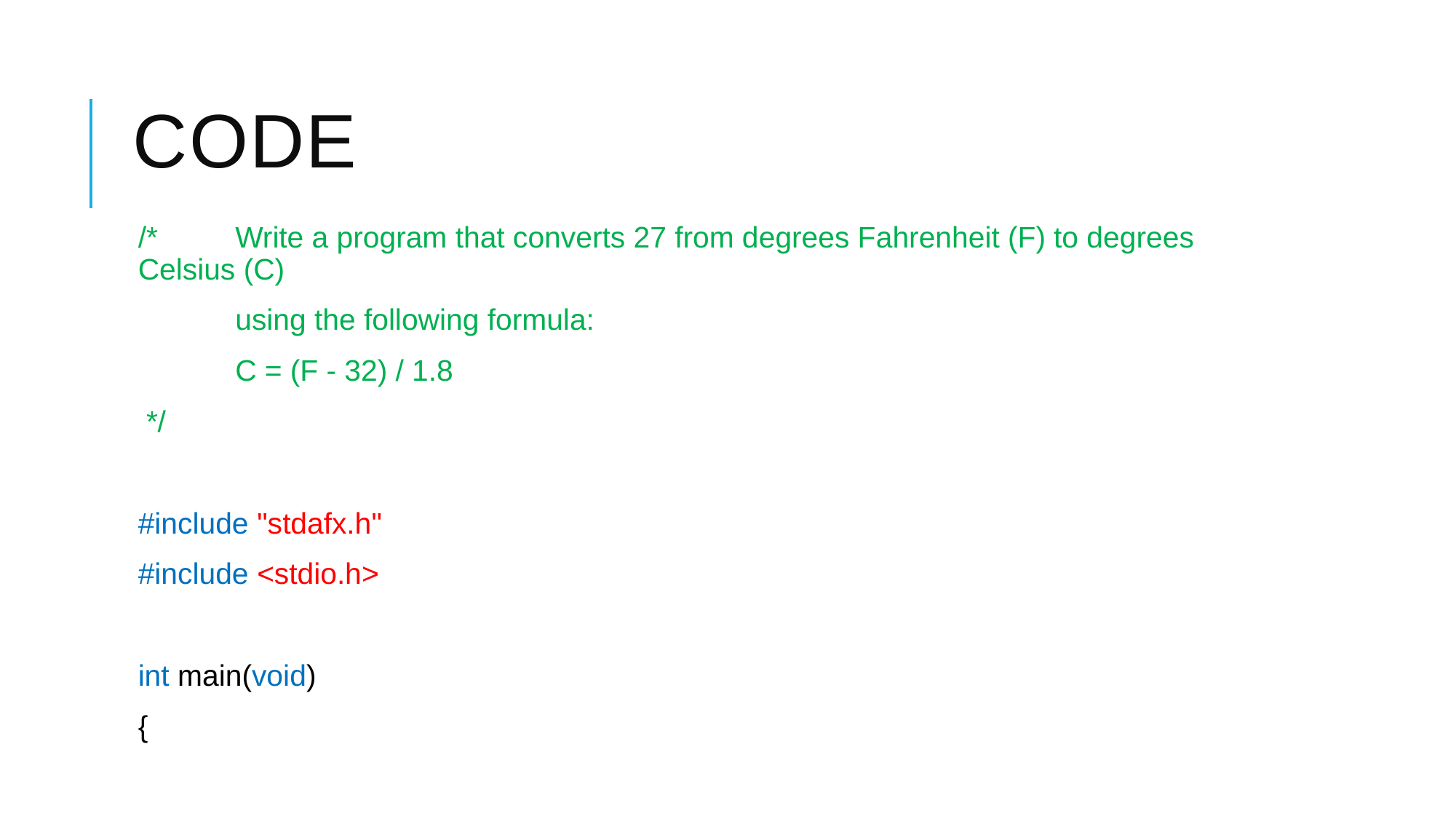

# code
/*	Write a program that converts 27 from degrees Fahrenheit (F) to degrees Celsius (C)
	using the following formula:
			C = (F - 32) / 1.8
 */

#include "stdafx.h"
#include <stdio.h>

int main(void)
{